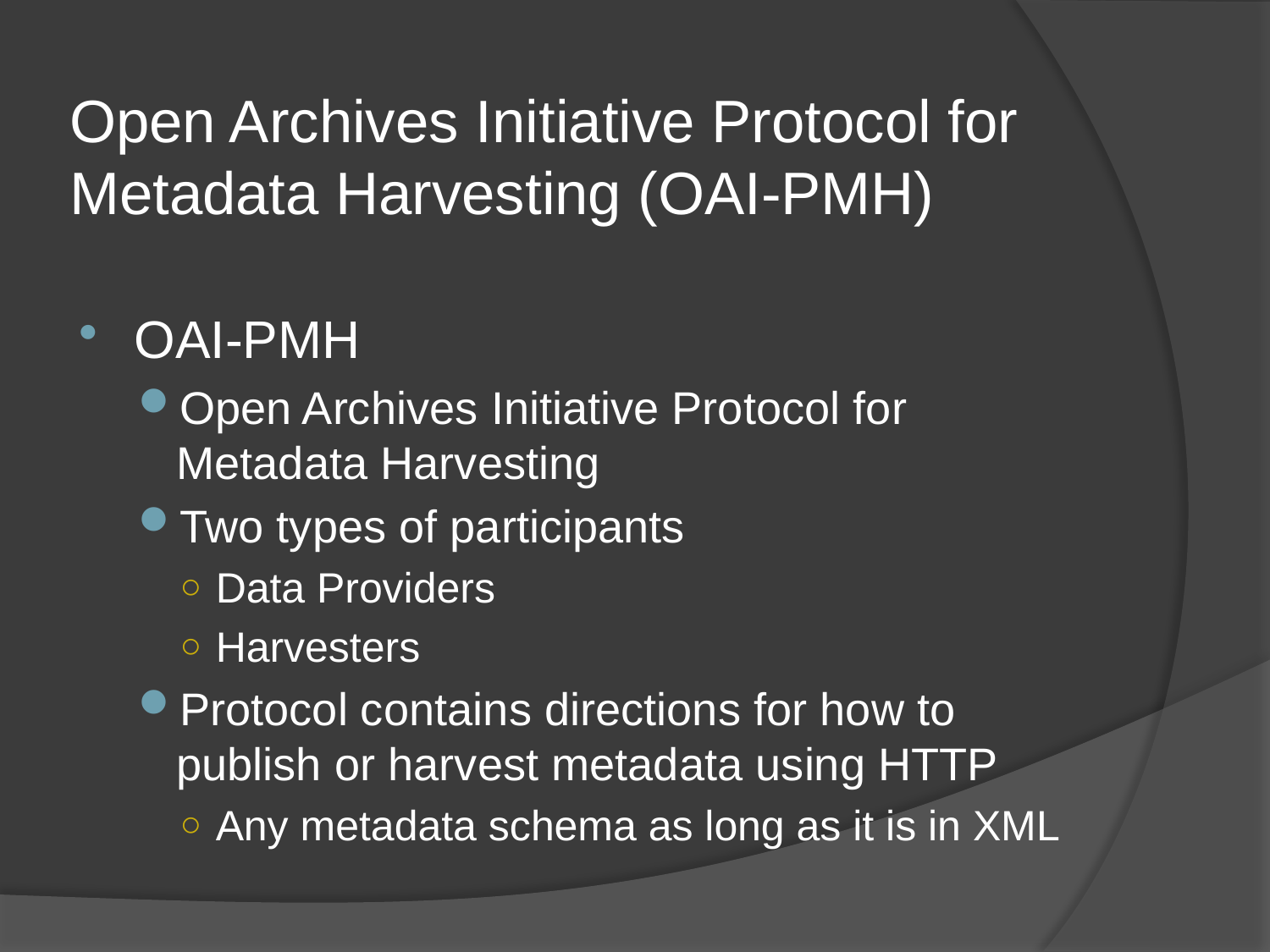

# Open Archives Initiative Protocol for Metadata Harvesting (OAI-PMH)
OAI-PMH
Open Archives Initiative Protocol for Metadata Harvesting
Two types of participants
Data Providers
Harvesters
Protocol contains directions for how to publish or harvest metadata using HTTP
Any metadata schema as long as it is in XML